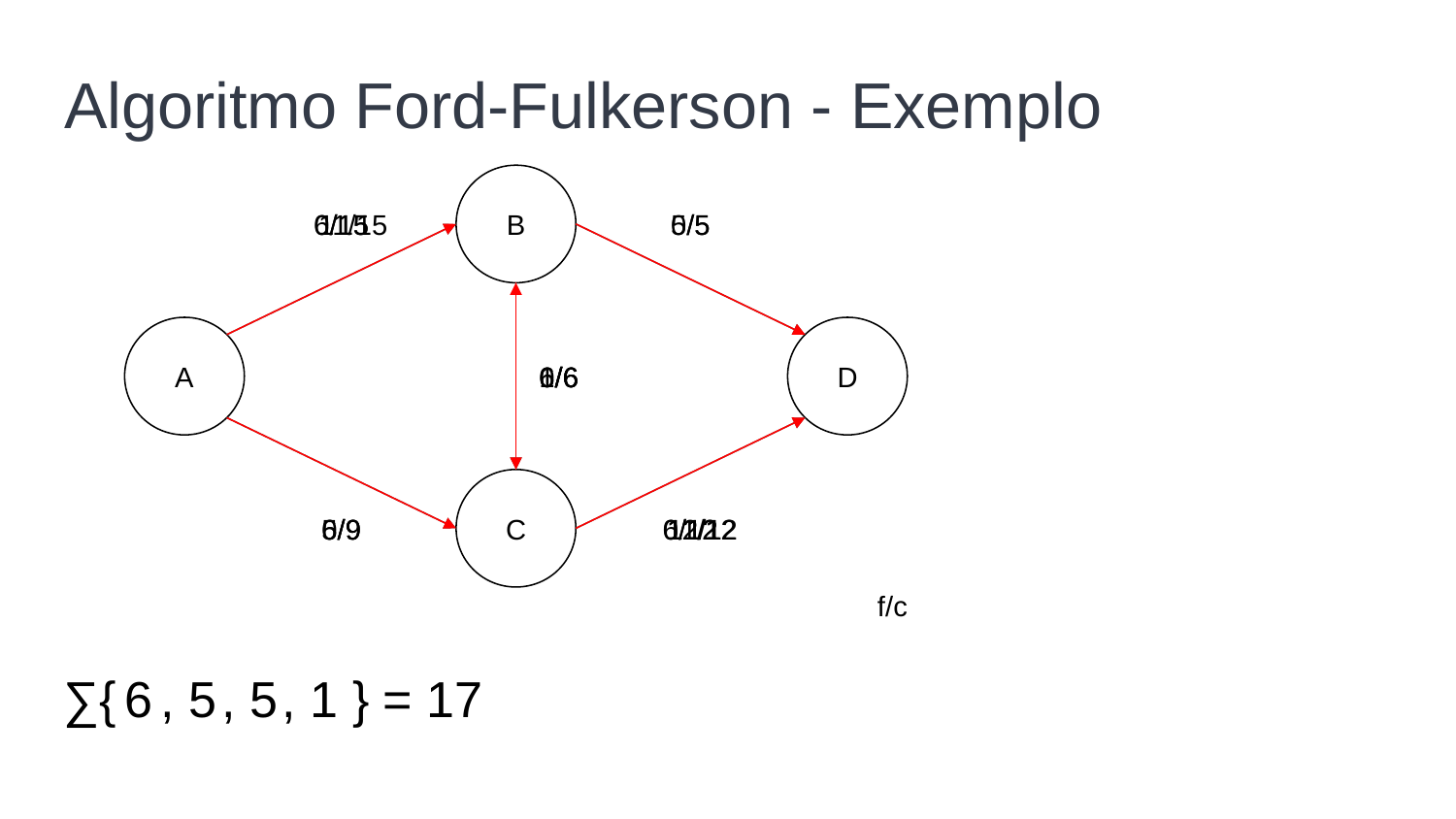

Algoritmo Ford-Fulkerson - Exemplo
B
0/15
6/15
0/5
5/5
11/15
A
D
0/6
6/6
1/6
6/6
C
0/9
5/9
6/9
0/12
6/12
11/12
12/12
f/c
∑{
6
, 5
, 5
, 1 } = 17